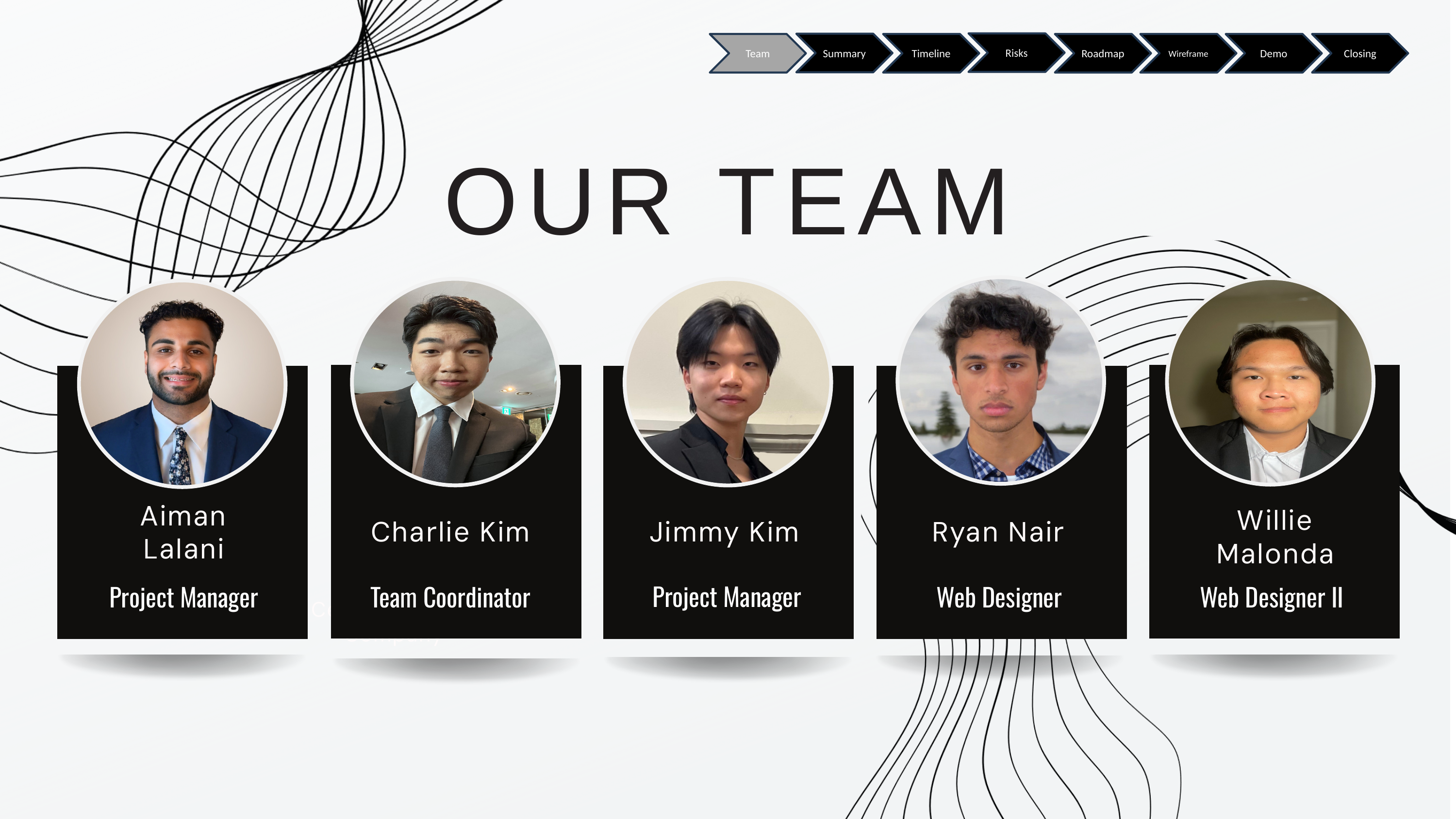

Risks
Summary
Team
Timeline
Roadmap
Demo
Closing
Wireframe
OUR TEAM

Aiman Lalani
Willie Malonda
Charlie Kim
Jimmy Kim
Ryan Nair
Everest Cantu
Project Manager
Web Designer
Project Manager
Team Coordinator
Web Designer II
Ceo Of Ingoude Company